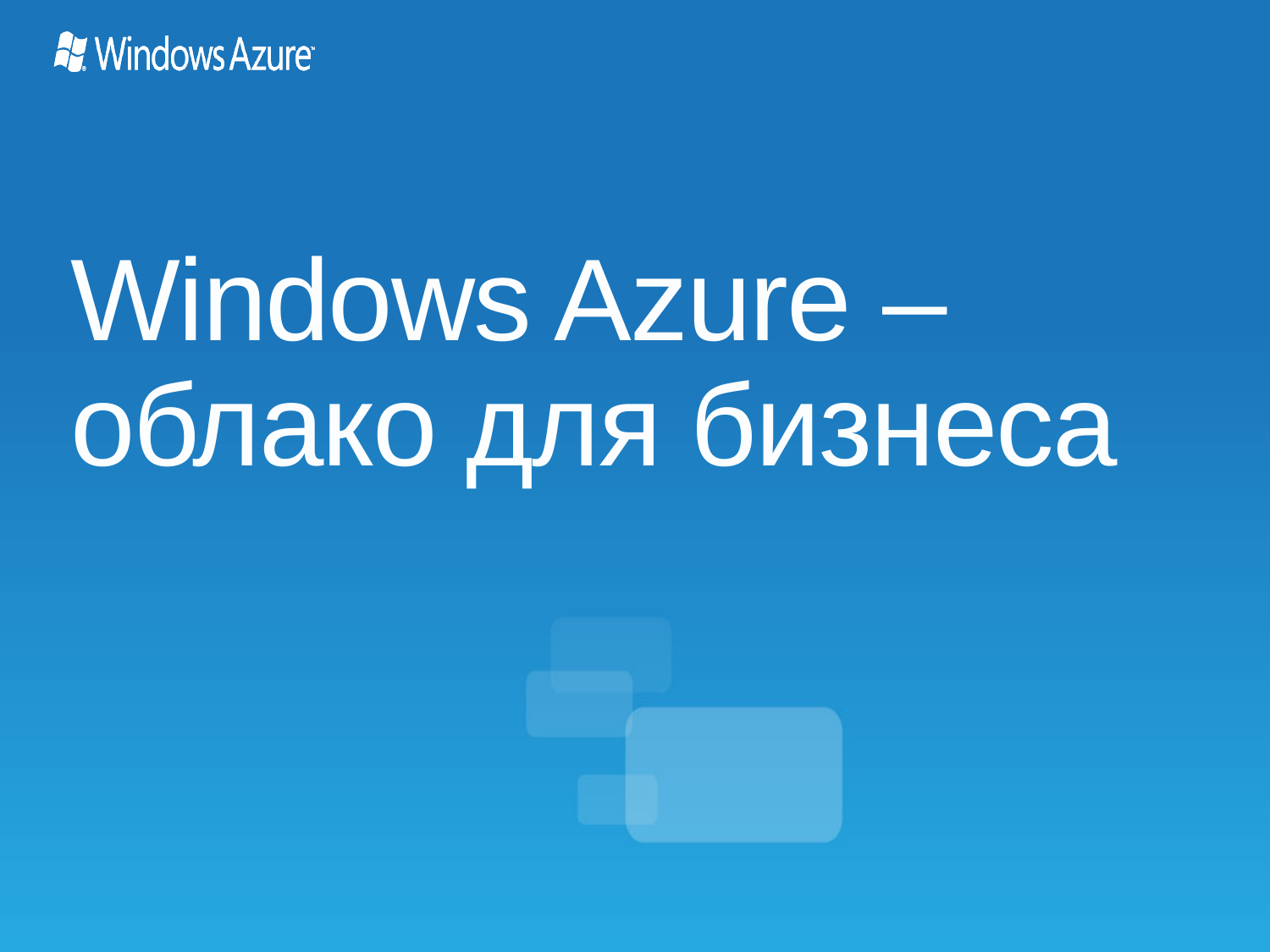

# Windows Azure – облако для бизнеса